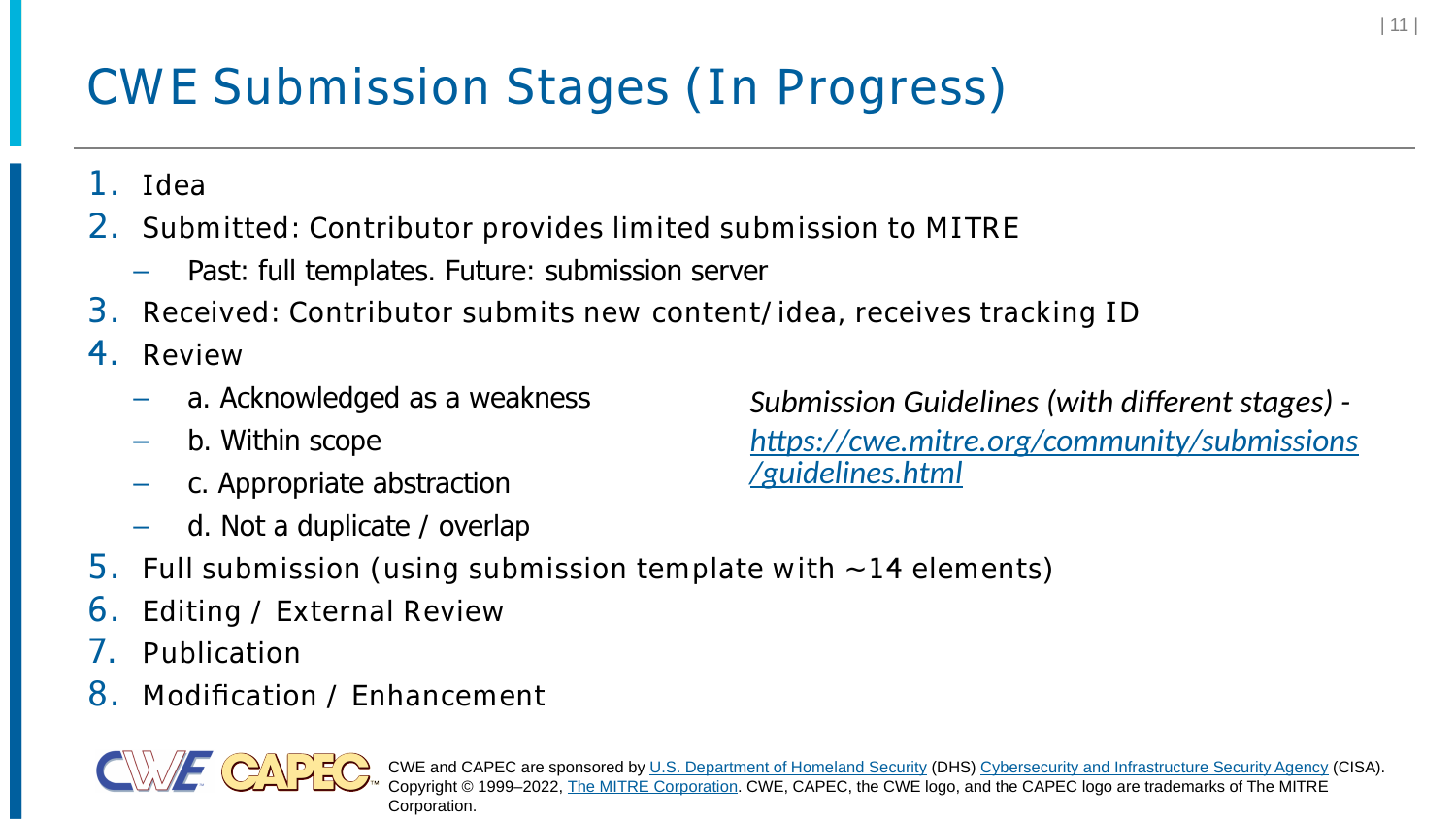

| 11 |
# CWE Submission Stages (In Progress)
Idea
Submitted: Contributor provides limited submission to MITRE
Past: full templates. Future: submission server
Received: Contributor submits new content/idea, receives tracking ID
Review
a. Acknowledged as a weakness
b. Within scope
c. Appropriate abstraction
d. Not a duplicate / overlap
Full submission (using submission template with ~14 elements)
Editing / External Review
Publication
Modification / Enhancement
Submission Guidelines (with different stages) - https://cwe.mitre.org/community/submissions/guidelines.html